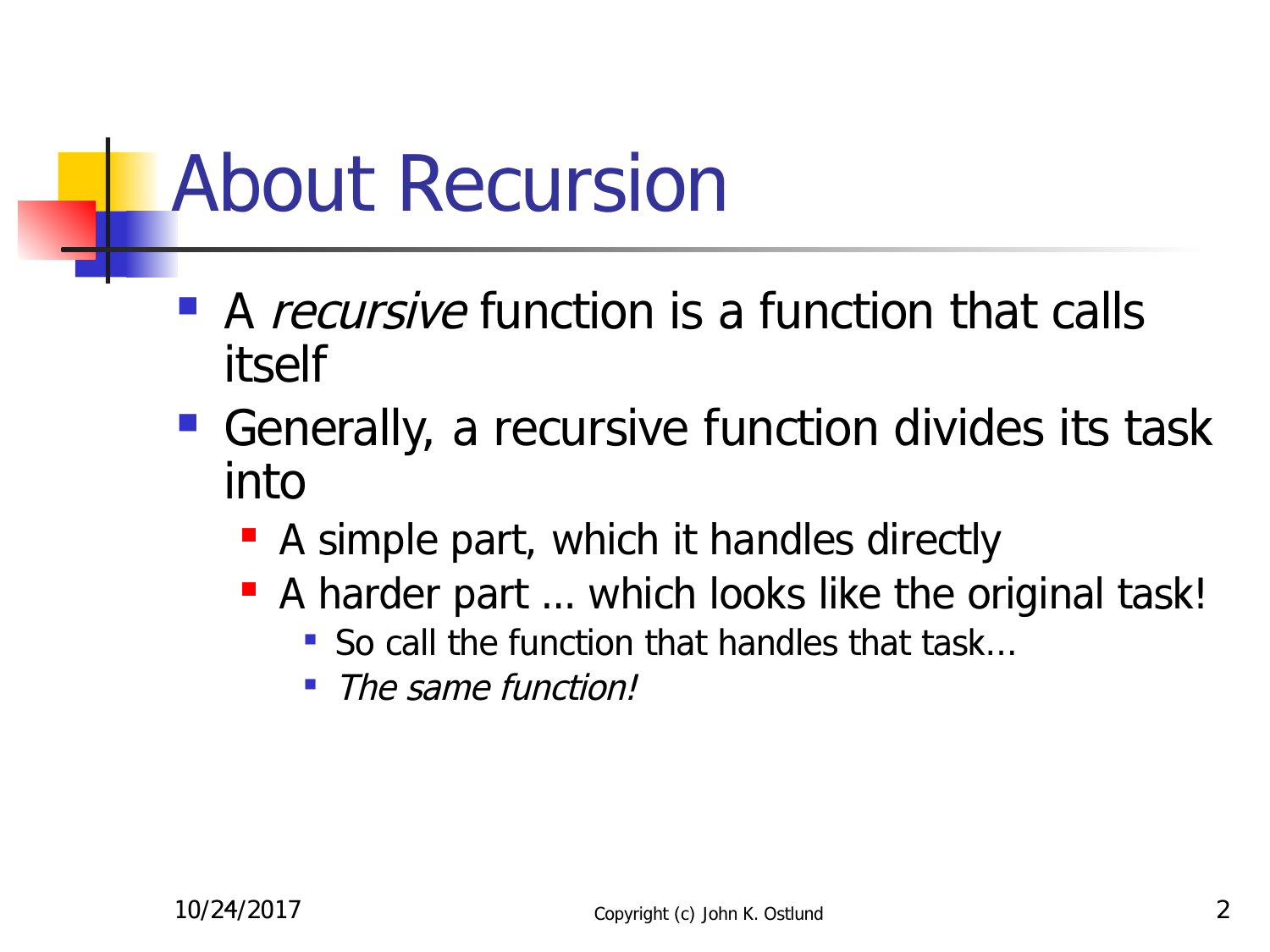

# About Recursion
A recursive function is a function that calls itself
Generally, a recursive function divides its task into
A simple part, which it handles directly
A harder part … which looks like the original task!
So call the function that handles that task...
The same function!

10/24/2017
Copyright (c) John K. Ostlund
2